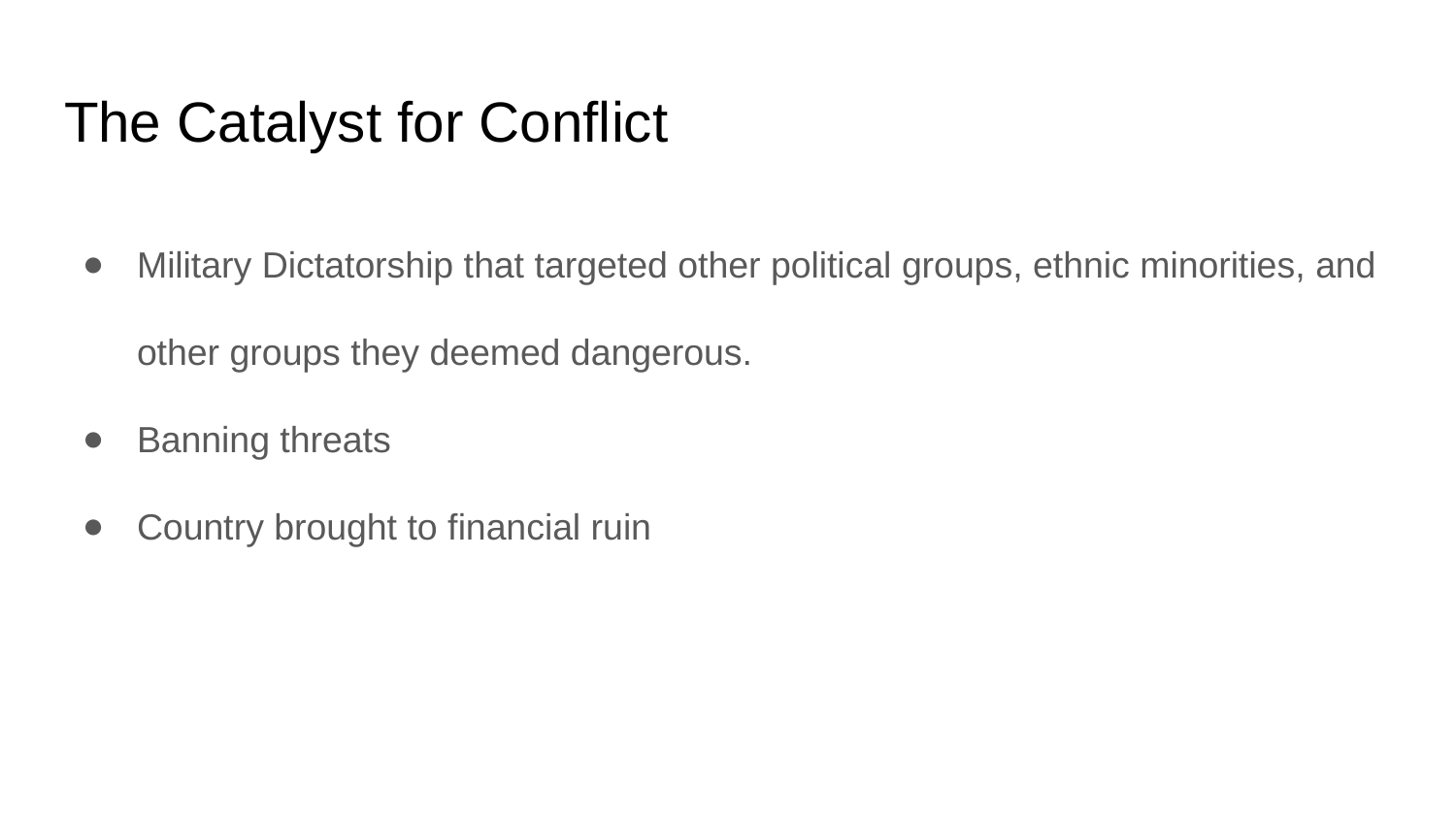

# The Catalyst for Conflict
Military Dictatorship that targeted other political groups, ethnic minorities, and other groups they deemed dangerous.
Banning threats
Country brought to financial ruin